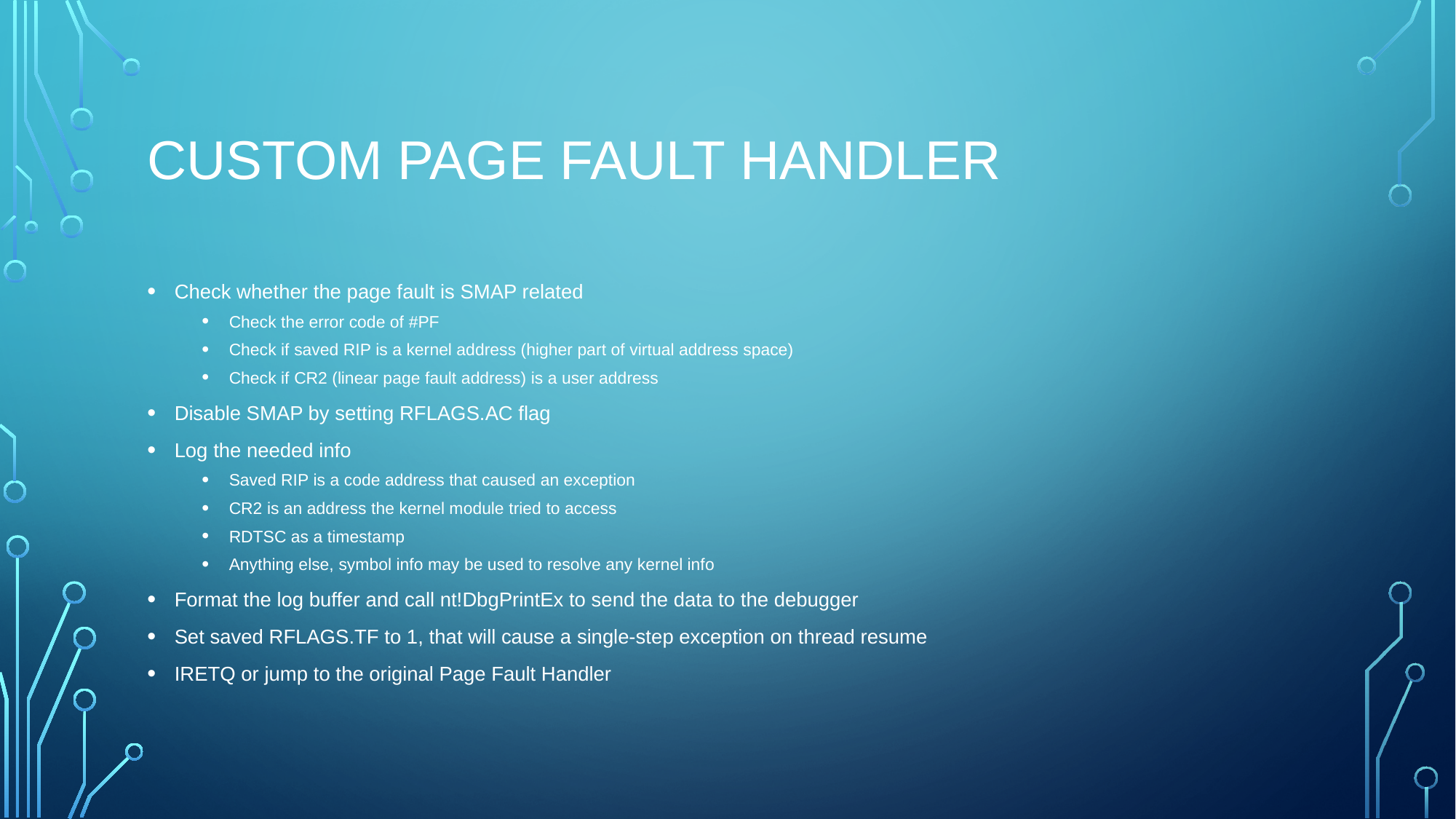

# Custom page fault handler
Check whether the page fault is SMAP related
Check the error code of #PF
Check if saved RIP is a kernel address (higher part of virtual address space)
Check if CR2 (linear page fault address) is a user address
Disable SMAP by setting RFLAGS.AC flag
Log the needed info
Saved RIP is a code address that caused an exception
CR2 is an address the kernel module tried to access
RDTSC as a timestamp
Anything else, symbol info may be used to resolve any kernel info
Format the log buffer and call nt!DbgPrintEx to send the data to the debugger
Set saved RFLAGS.TF to 1, that will cause a single-step exception on thread resume
IRETQ or jump to the original Page Fault Handler